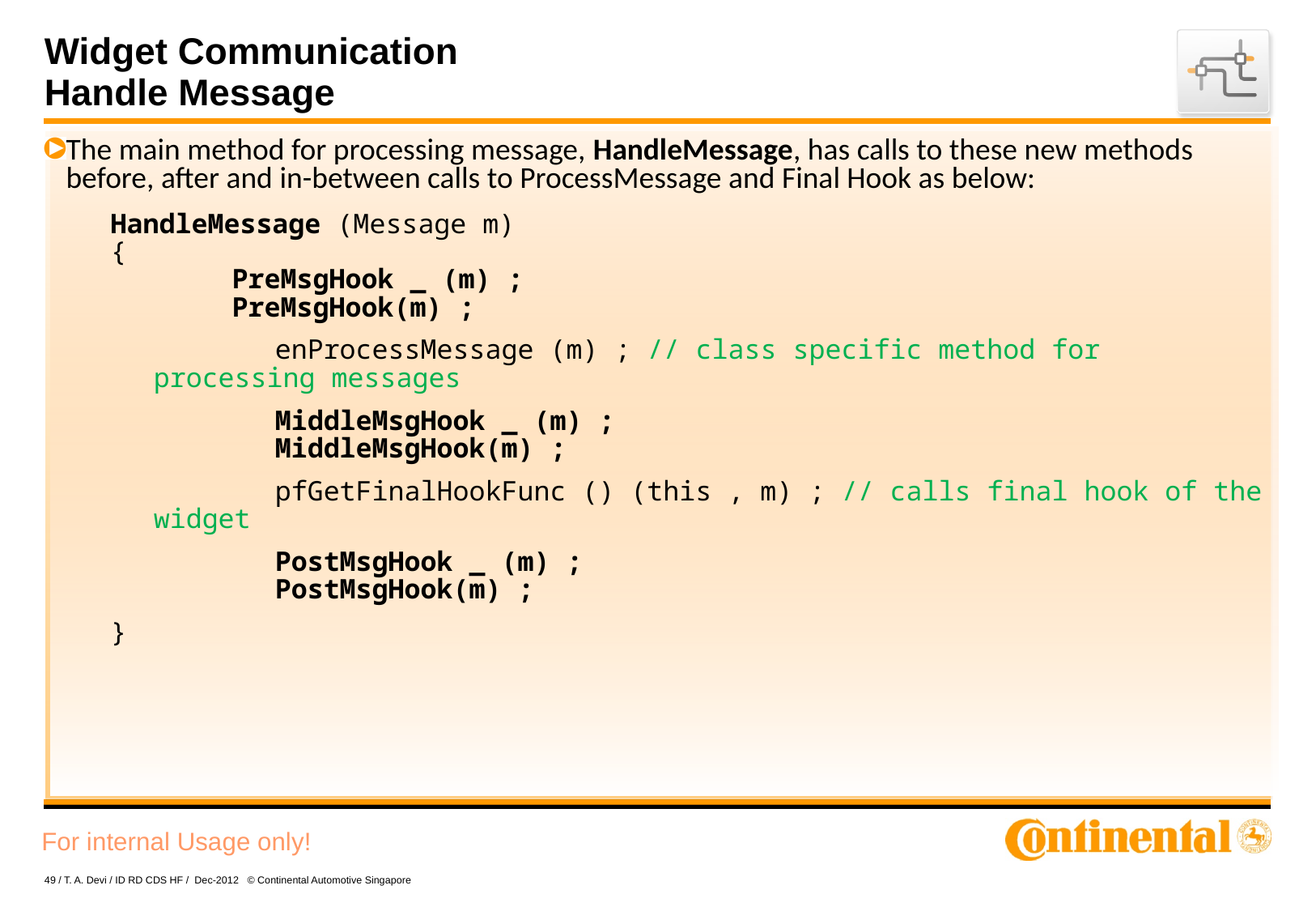

# Widget Communication Handle Message
The main method for processing message, HandleMessage, has calls to these new methods before, after and in-between calls to ProcessMessage and Final Hook as below:
	HandleMessage (Message m)
{
	PreMsgHook _ (m) ;
	PreMsgHook(m) ;
		enProcessMessage (m) ; // class specific method for processing messages
		MiddleMsgHook _ (m) ;
	MiddleMsgHook(m) ;
		pfGetFinalHookFunc () (this , m) ; // calls final hook of the widget
		PostMsgHook _ (m) ;
	PostMsgHook(m) ;
	}

49 / T. A. Devi / ID RD CDS HF /  Dec-2012   © Continental Automotive Singapore